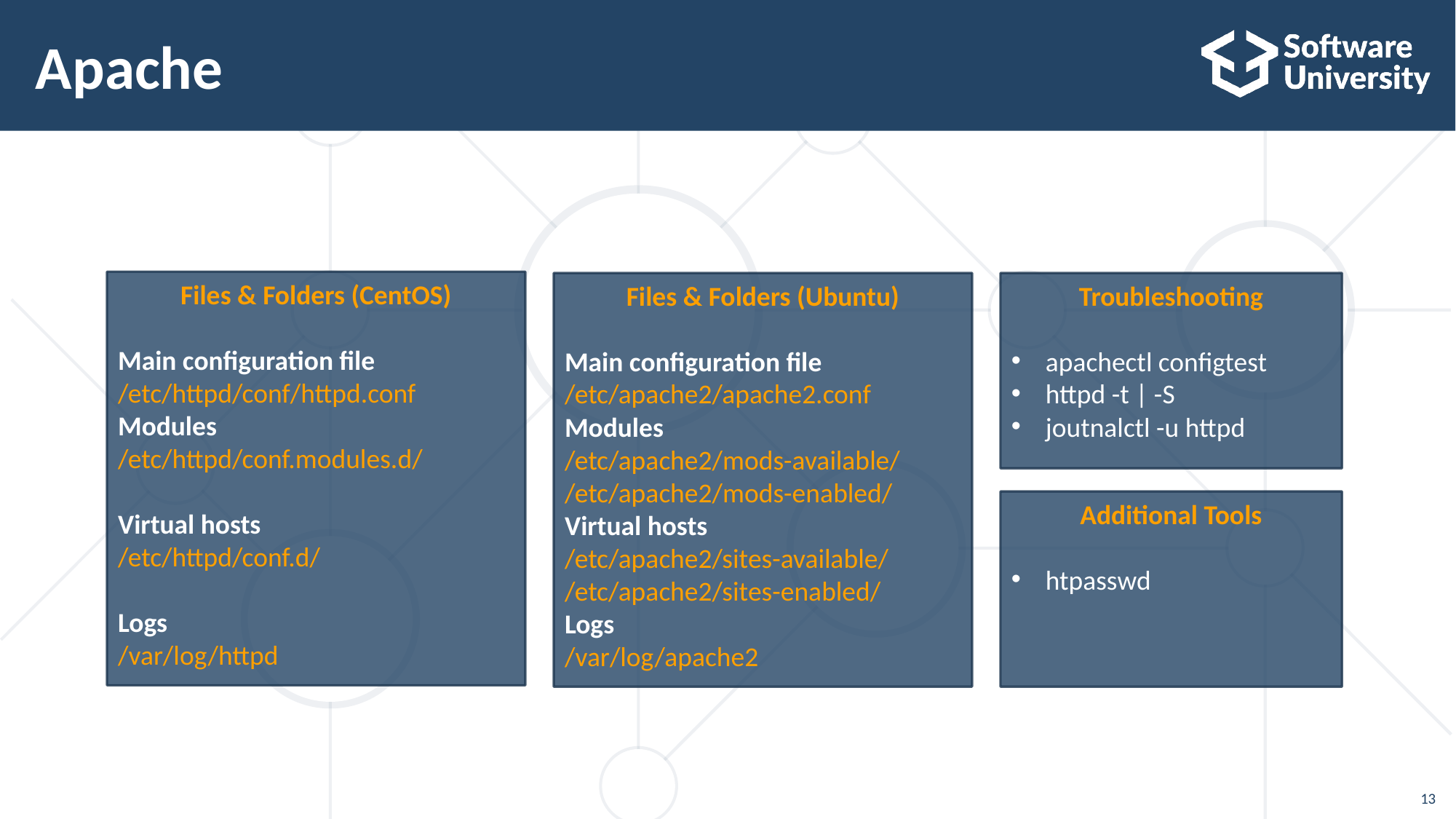

# Apache
Files & Folders (CentOS)

Main configuration file
/etc/httpd/conf/httpd.conf
Modules
/etc/httpd/conf.modules.d/

Virtual hosts
/etc/httpd/conf.d/

Logs
/var/log/httpd
Files & Folders (Ubuntu)

Main configuration file
/etc/apache2/apache2.conf
Modules
/etc/apache2/mods-available/
/etc/apache2/mods-enabled/
Virtual hosts
/etc/apache2/sites-available/
/etc/apache2/sites-enabled/
Logs
/var/log/apache2
Troubleshooting

apachectl configtest
httpd -t | -S
joutnalctl -u httpd
Additional Tools

htpasswd
13